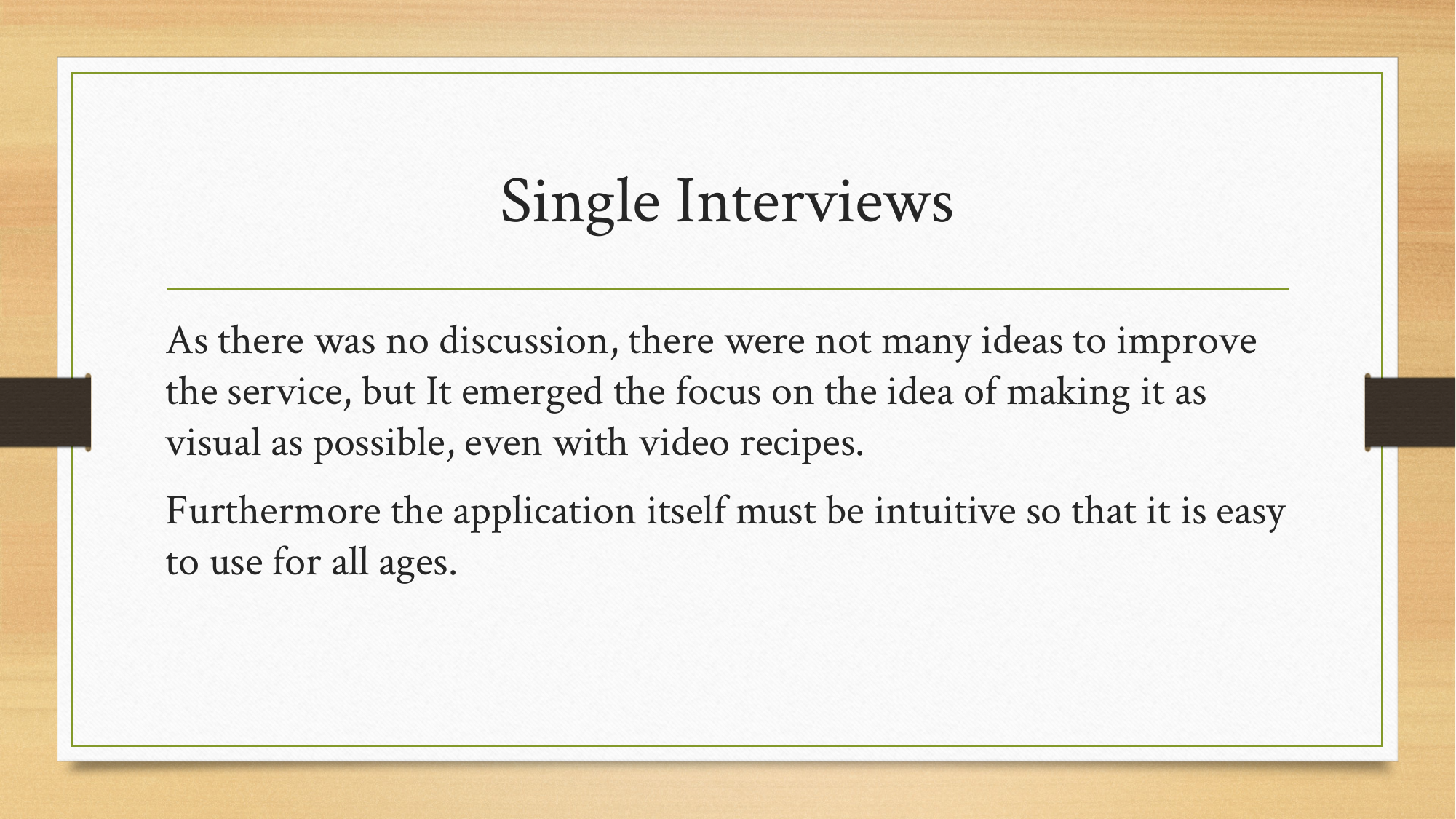

# Single Interviews
As there was no discussion, there were not many ideas to improve the service, but It emerged the focus on the idea of making it as visual as possible, even with video recipes.
Furthermore the application itself must be intuitive so that it is easy to use for all ages.